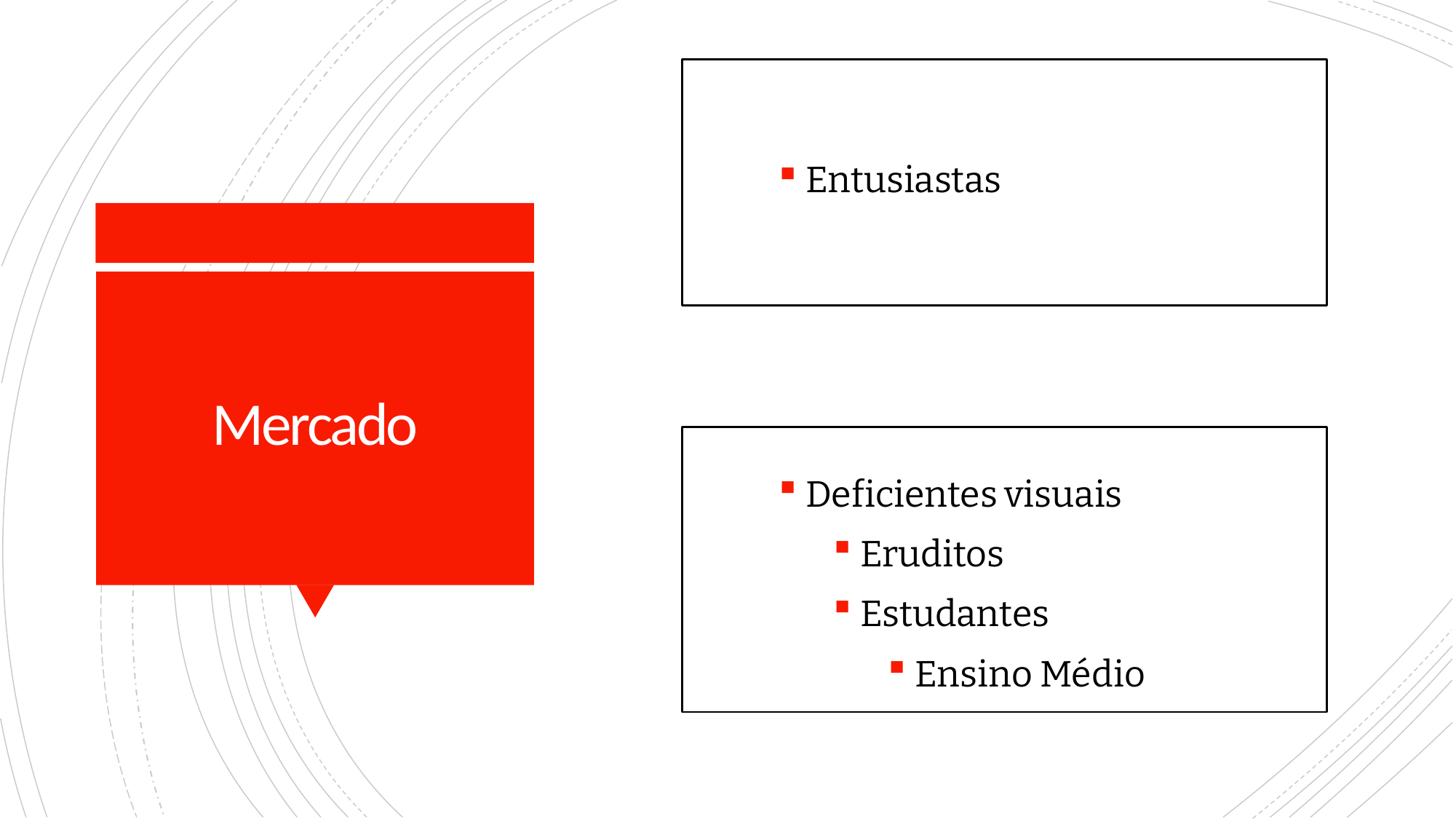

Entusiastas
# Mercado

Deficientes visuais
Eruditos
Estudantes
Ensino Médio